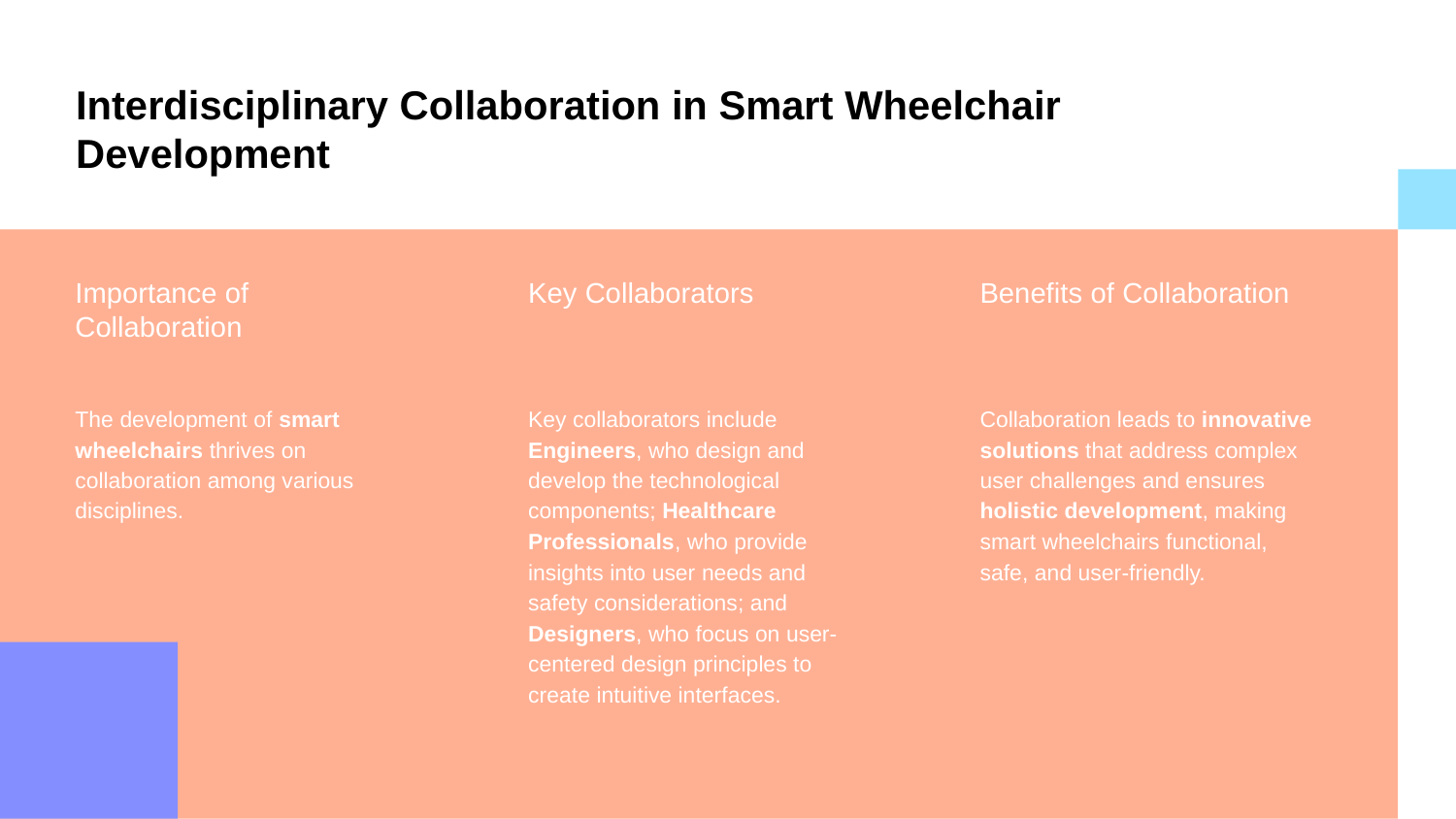

# Interdisciplinary Collaboration in Smart Wheelchair Development
Importance of Collaboration
Key Collaborators
Benefits of Collaboration
The development of smart wheelchairs thrives on collaboration among various disciplines.
Key collaborators include Engineers, who design and develop the technological components; Healthcare Professionals, who provide insights into user needs and safety considerations; and Designers, who focus on user-centered design principles to create intuitive interfaces.
Collaboration leads to innovative solutions that address complex user challenges and ensures holistic development, making smart wheelchairs functional, safe, and user-friendly.